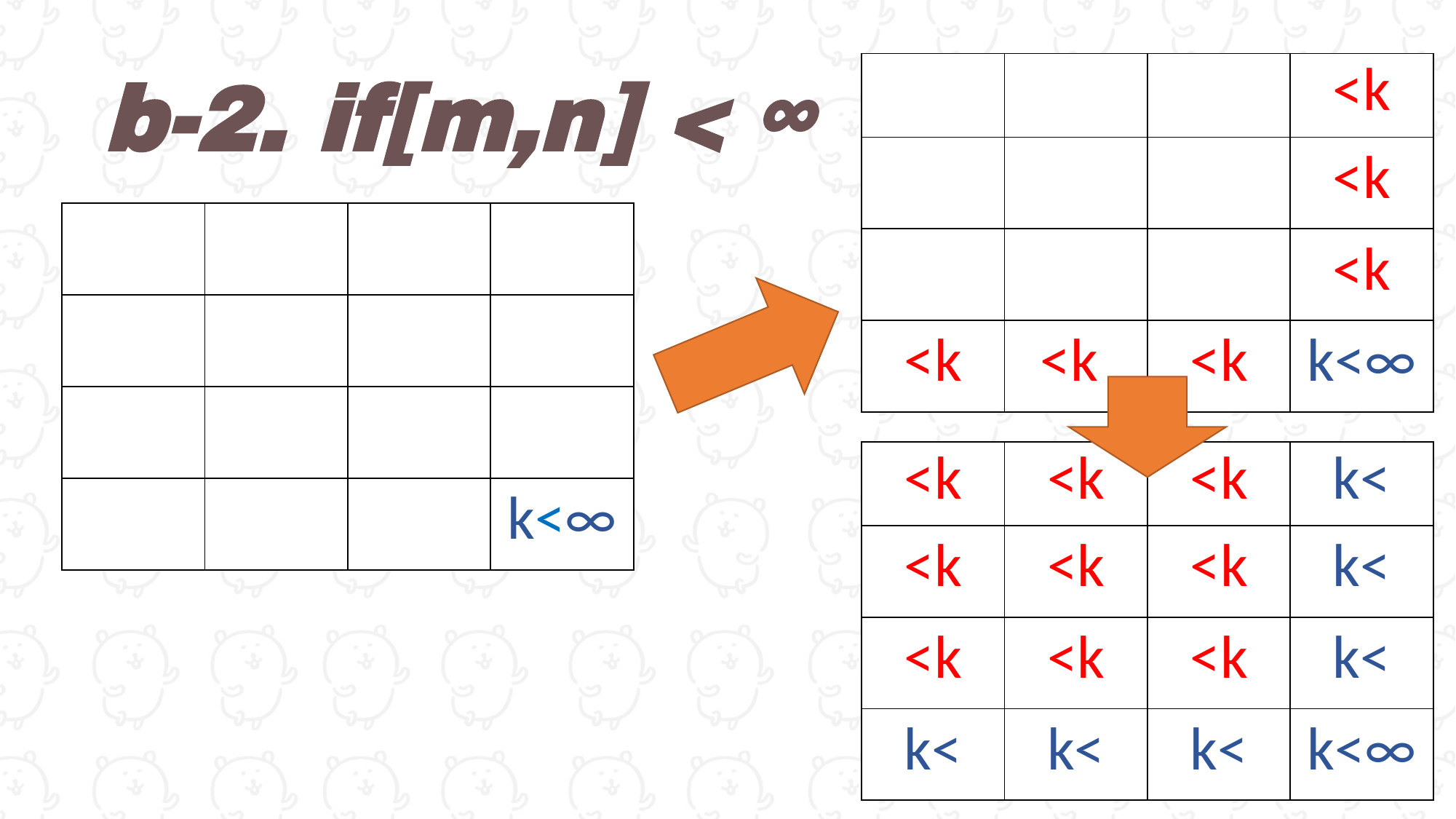

b-2. if[m,n] < ∞
|  |  |  | <k |
| --- | --- | --- | --- |
|  |  |  | <k |
|  |  |  | <k |
| <k | <k | <k | k<∞ |
|  |  |  |  |
| --- | --- | --- | --- |
|  |  |  |  |
|  |  |  |  |
|  |  |  | k<∞ |

| <k | <k | <k | k< |
| --- | --- | --- | --- |
| <k | <k | <k | k< |
| <k | <k | <k | k< |
| k< | k< | k< | k<∞ |